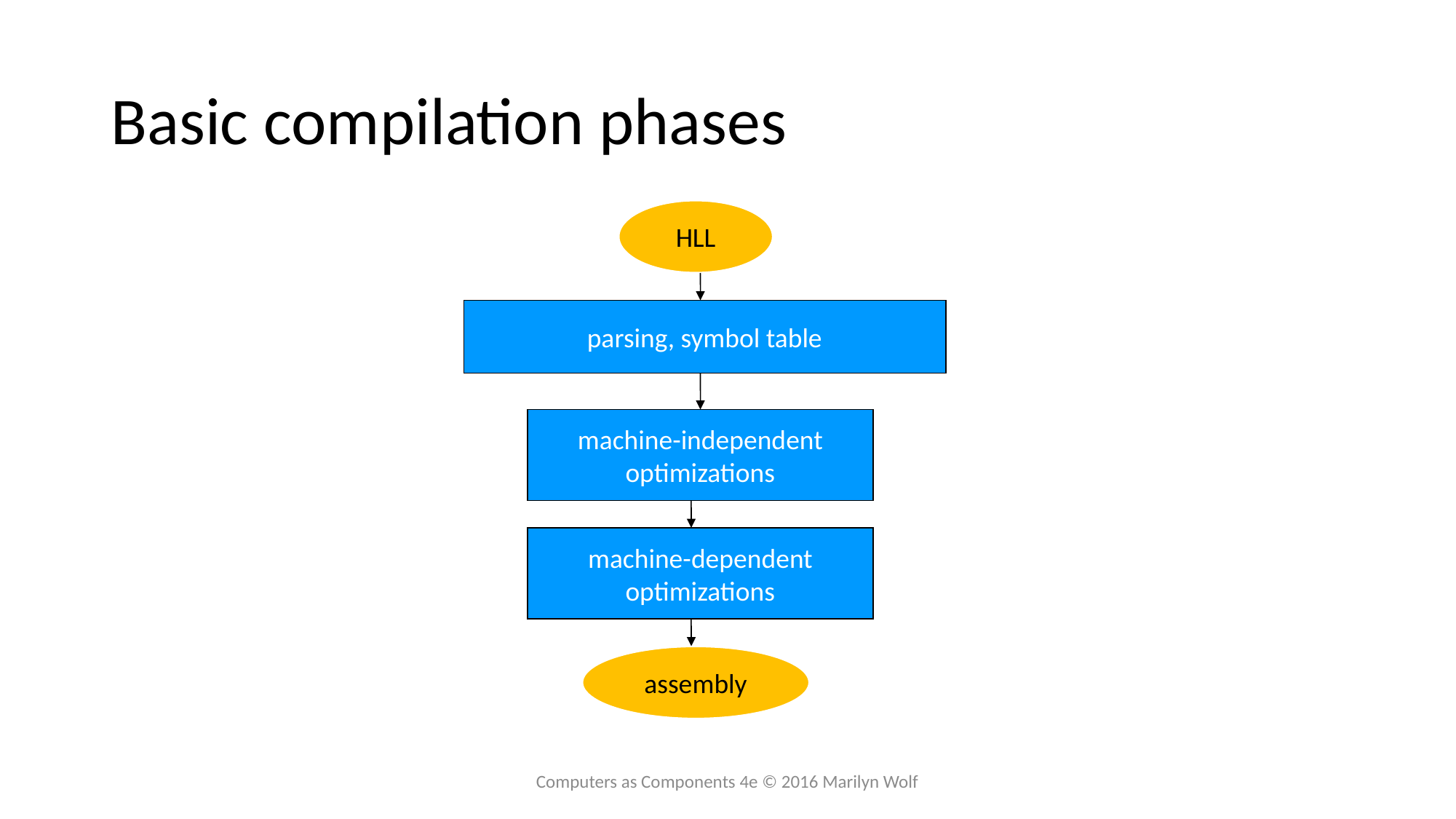

# Basic compilation phases
HLL

parsing, symbol table

machine-independent
optimizations

machine-dependent
optimizations

assembly
Computers as Components 4e © 2016 Marilyn Wolf